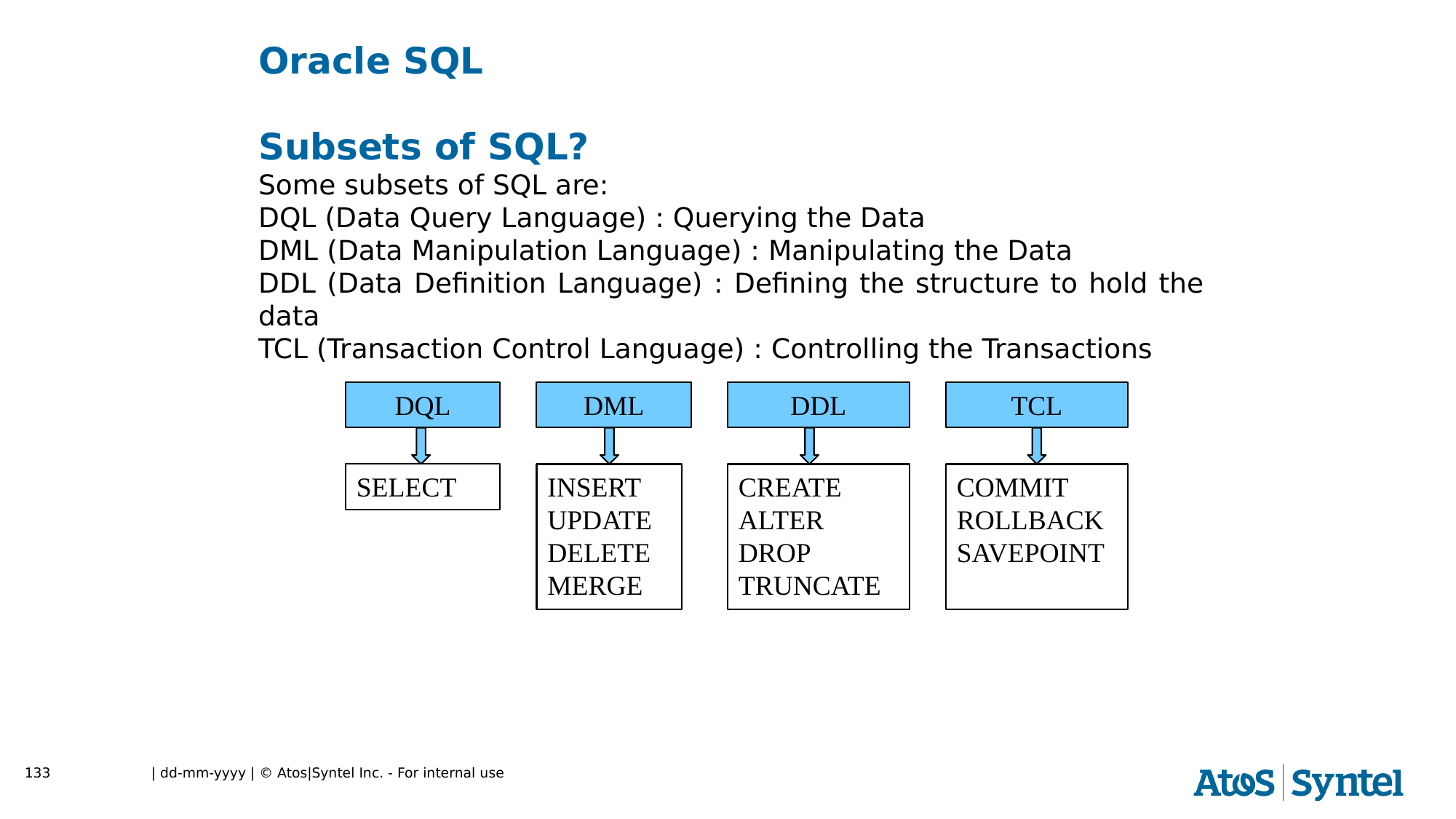

# Oracle SQL
Subsets of SQL?
Some subsets of SQL are:
DQL (Data Query Language) : Querying the Data
DML (Data Manipulation Language) : Manipulating the Data
DDL (Data Definition Language) : Defining the structure to hold the data
TCL (Transaction Control Language) : Controlling the Transactions

DQL
DML
DDL
TCL

SELECT
INSERT
UPDATE
DELETE
MERGE

CREATE
ALTER
DROP
TRUNCATE

COMMIT
ROLLBACK
SAVEPOINT